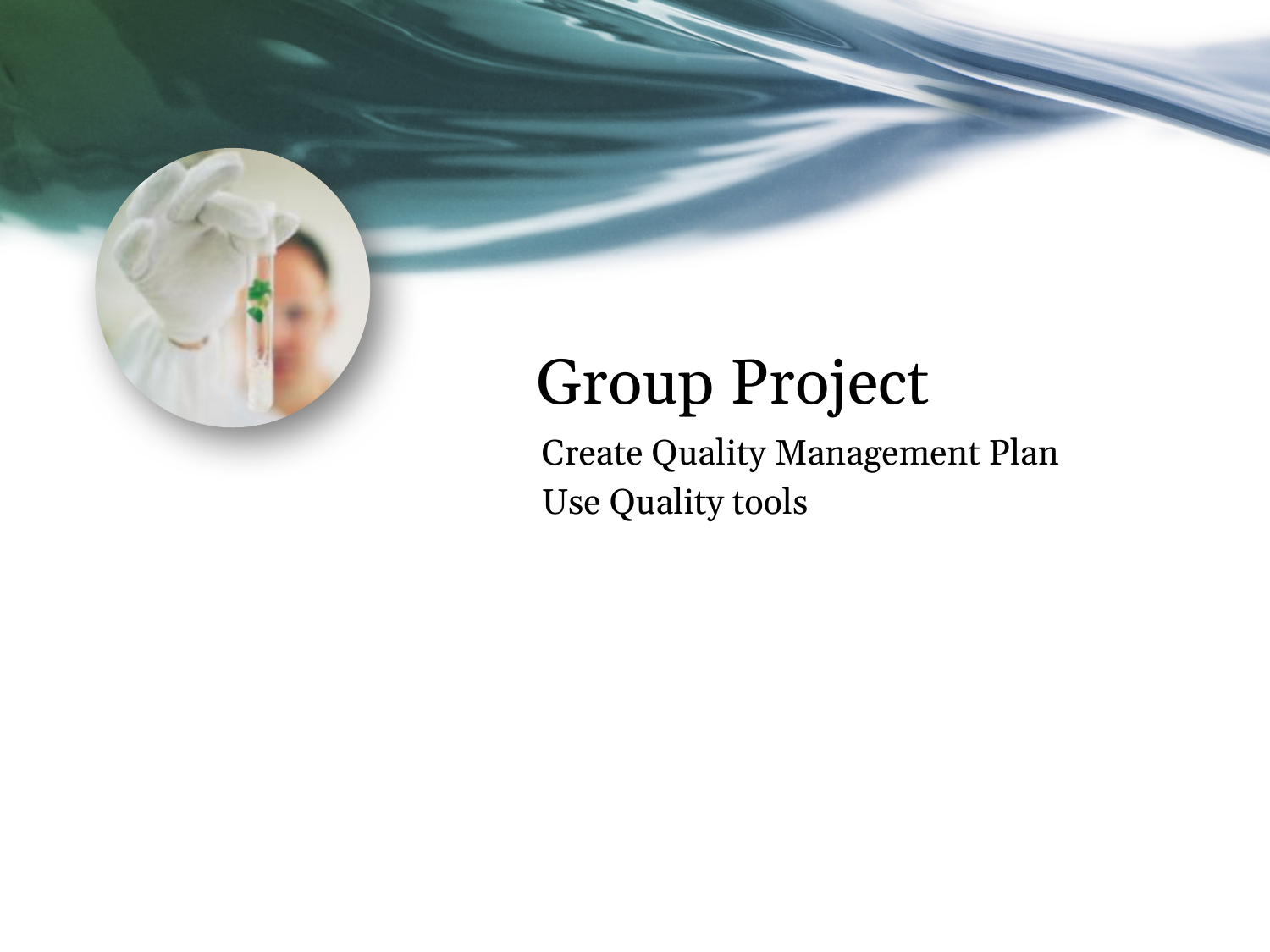

# Group Project
Create Quality Management Plan
Use Quality tools